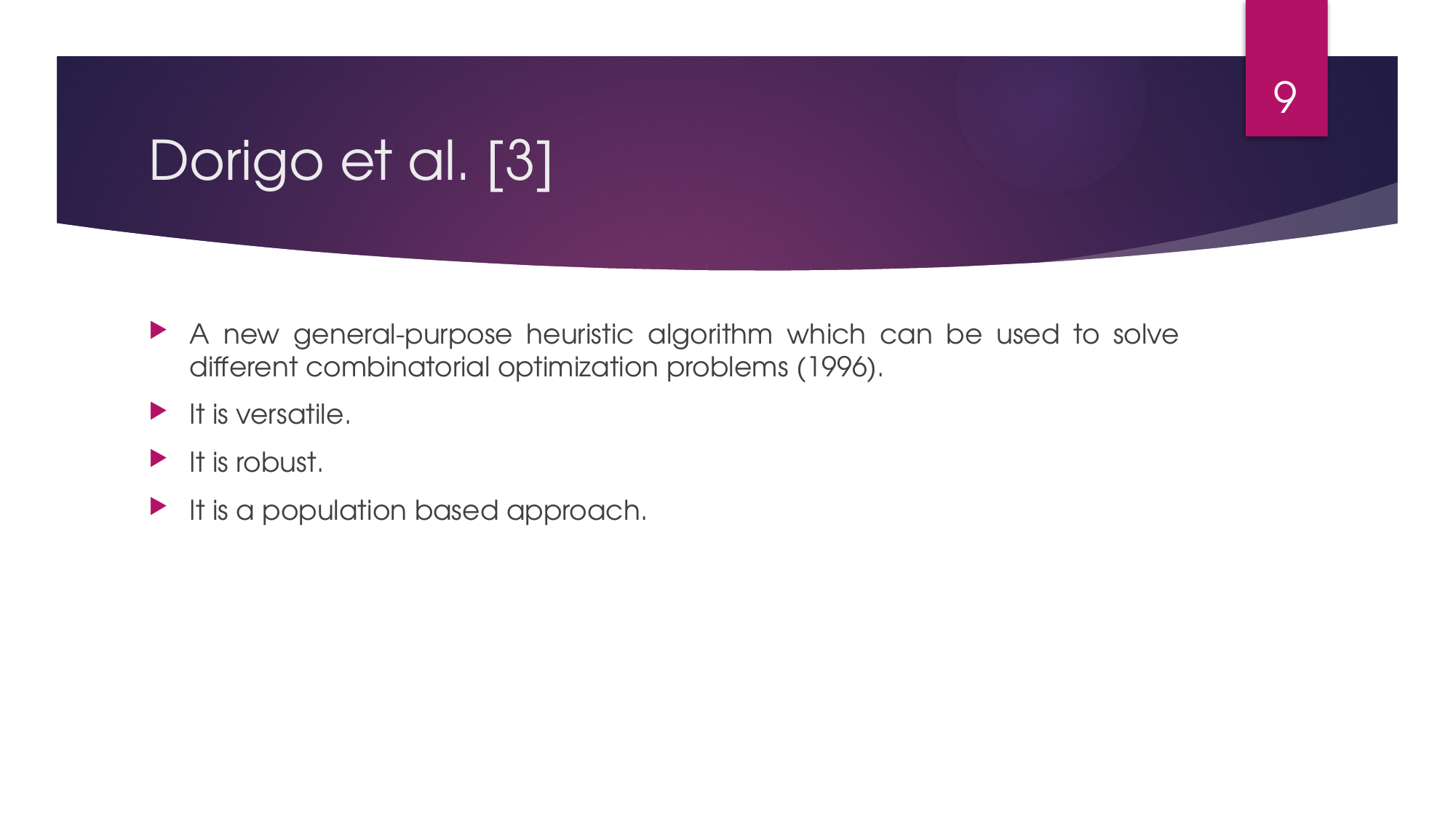

9
# Dorigo et al. [3]
A new general-purpose heuristic algorithm which can be used to solve different combinatorial optimization problems (1996).
It is versatile.
It is robust.
It is a population based approach.